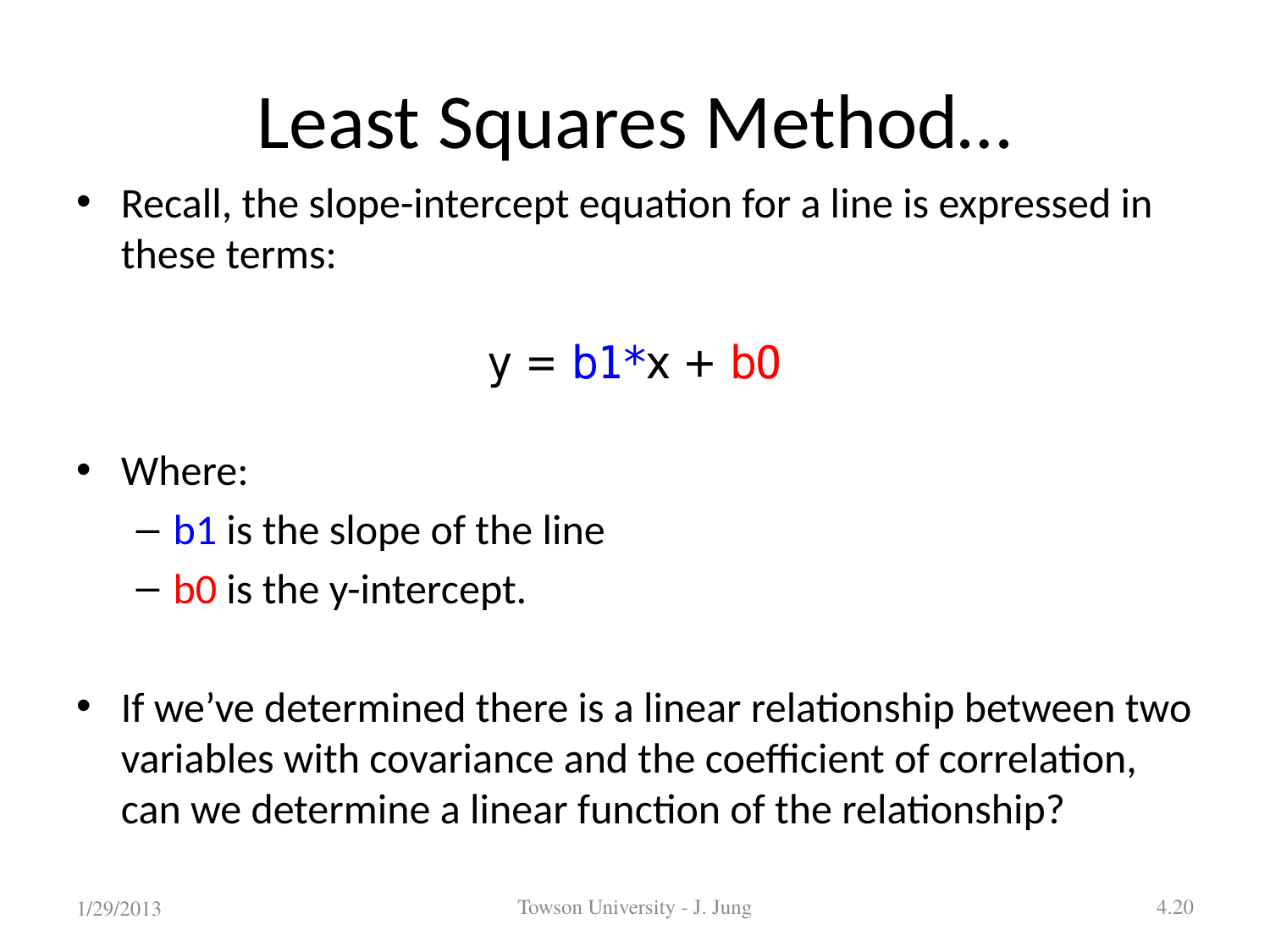

# Least Squares Method…
Recall, the slope-intercept equation for a line is expressed in these terms:

y = b1*x + b0

Where:
	b1 is the slope of the line
	b0 is the y-intercept.

If we’ve determined there is a linear relationship between two variables with covariance and the coefficient of correlation, can we determine a linear function of the relationship?
1/29/2013
Towson University - J. Jung
4.20